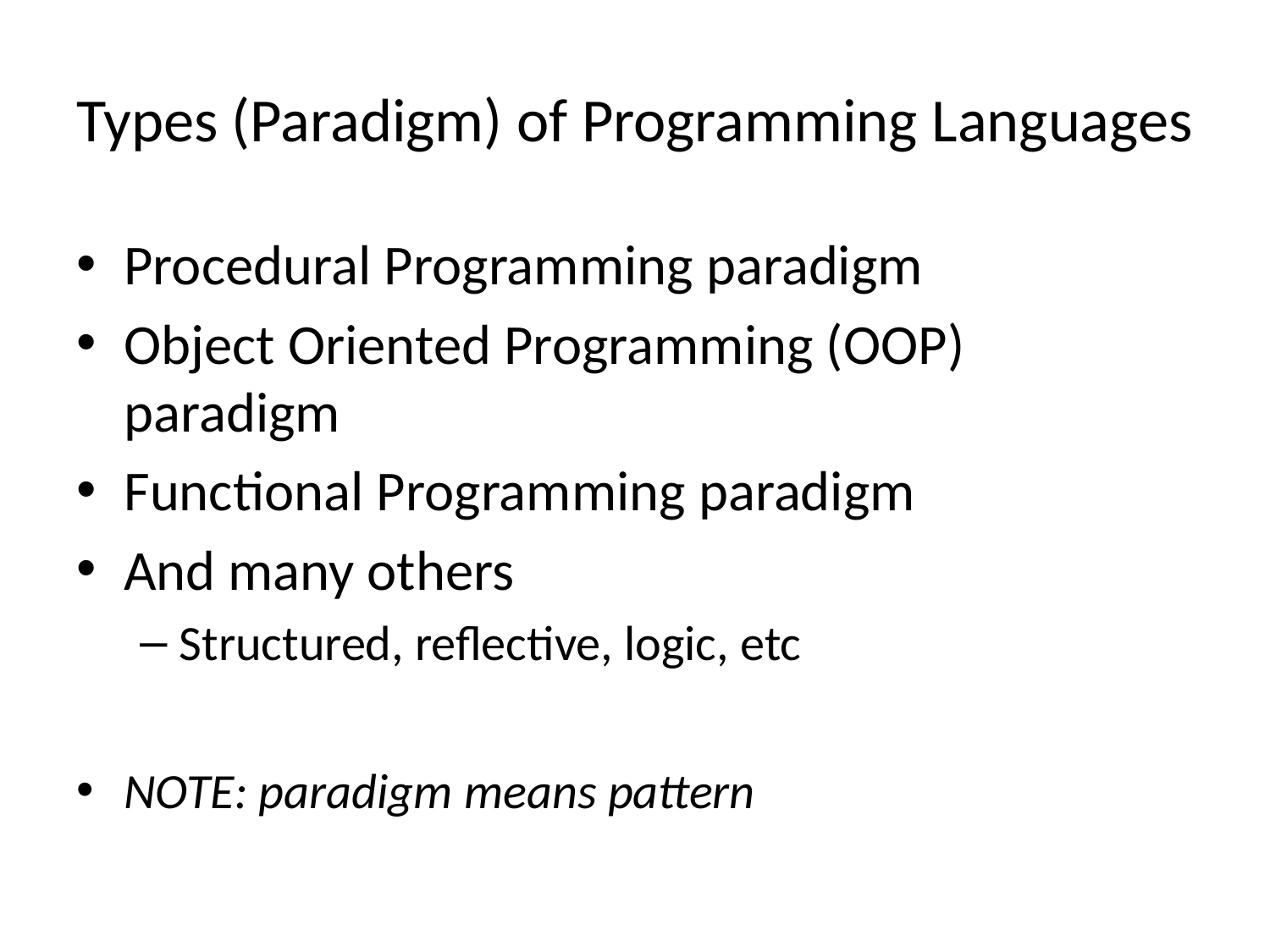

# Types (Paradigm) of Programming Languages
Procedural Programming paradigm
Object Oriented Programming (OOP) paradigm
Functional Programming paradigm
And many others
Structured, reflective, logic, etc

NOTE: paradigm means pattern